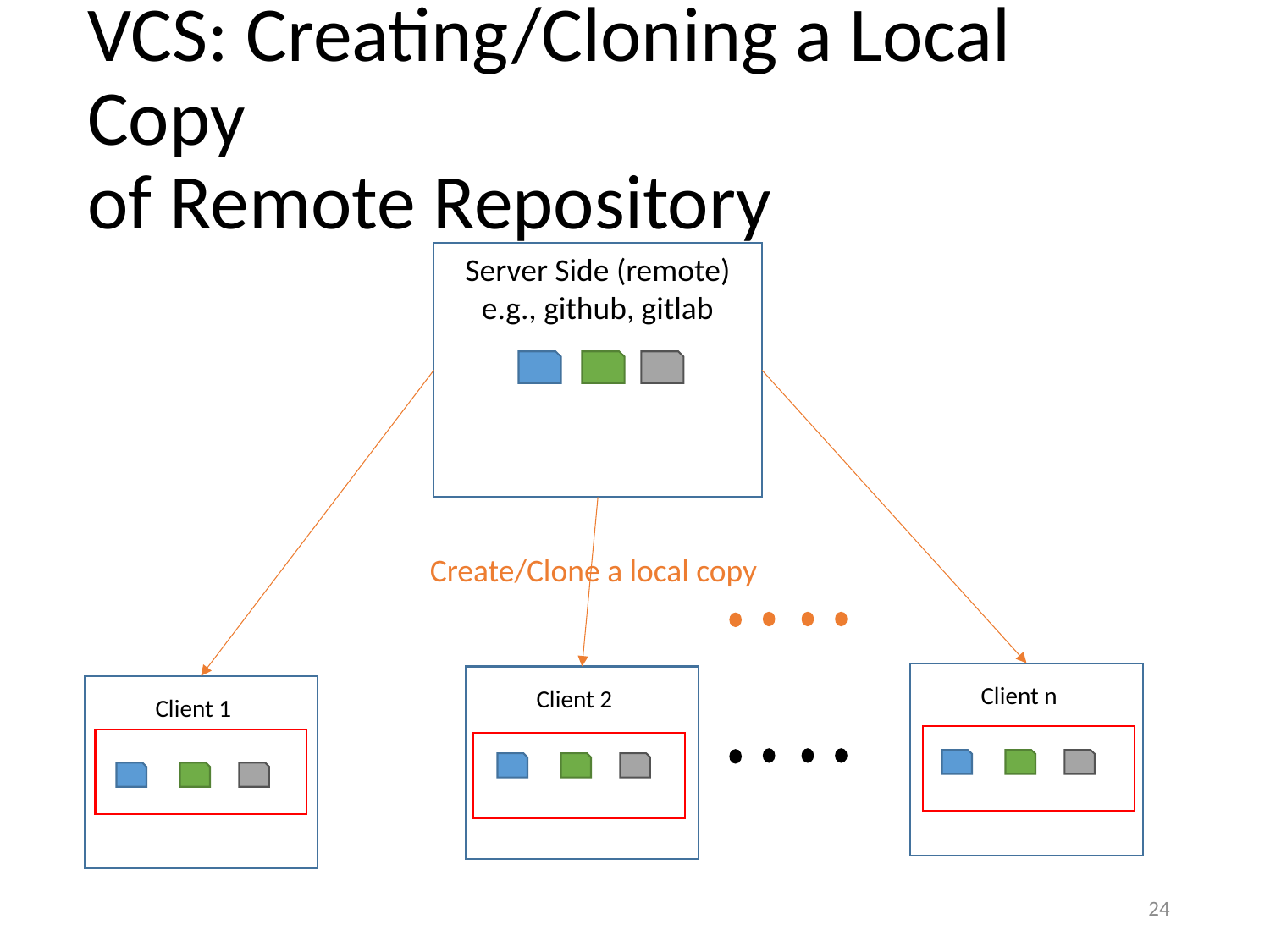

# VCS: Creating/Cloning a Local Copy of Remote Repository

Server Side (remote)
e.g., github, gitlab

Create/Clone a local copy

Client n

Client 2
Client 1

24